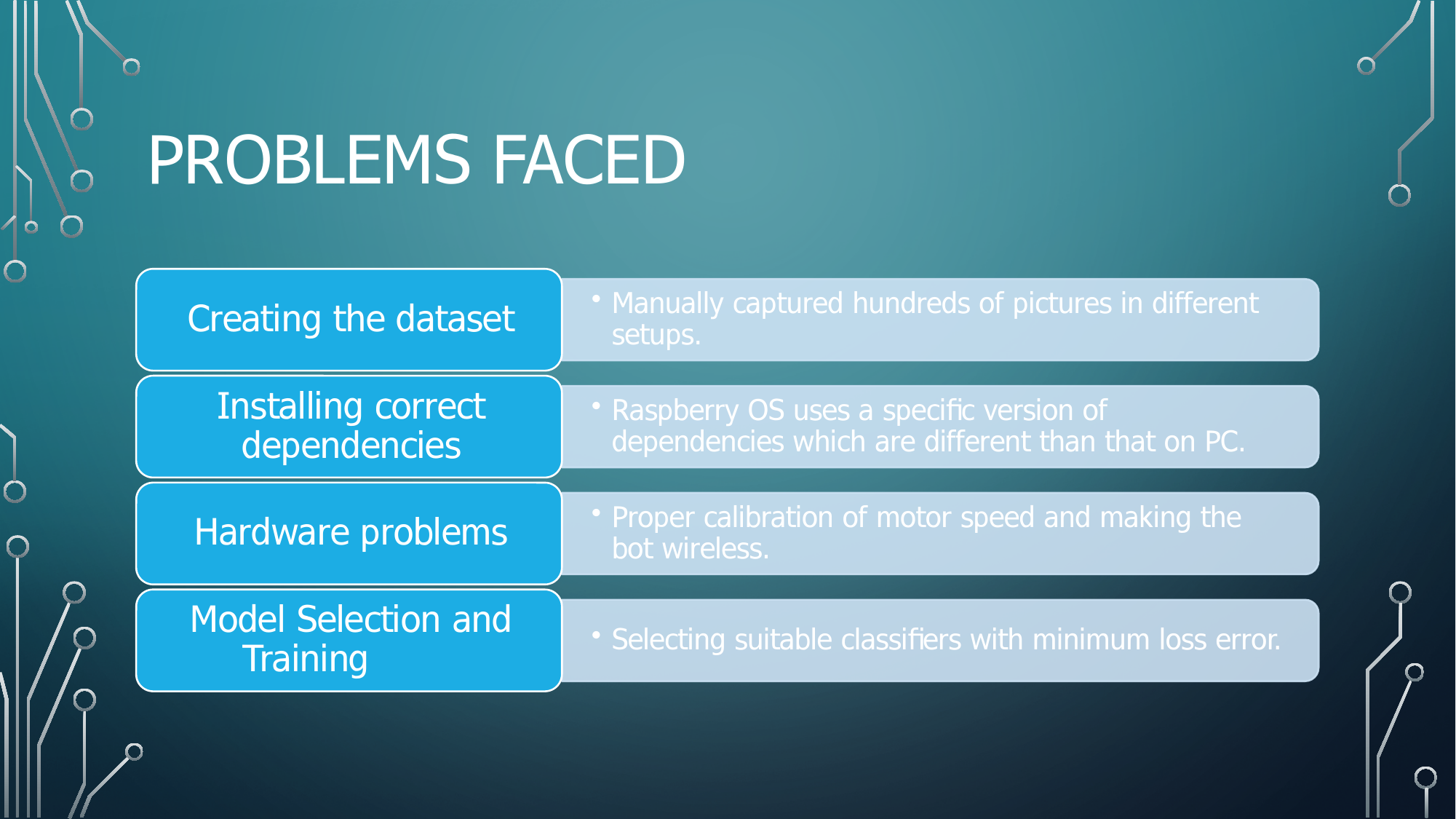

# Problems faced
Manually captured hundreds of pictures in different setups.
Creating the dataset
Raspberry OS uses a specific version of dependencies which are different than that on PC.
Installing correct dependencies
Proper calibration of motor speed and making the bot wireless.
Hardware problems
Selecting suitable classifiers with minimum loss error.
Model Selection and Training